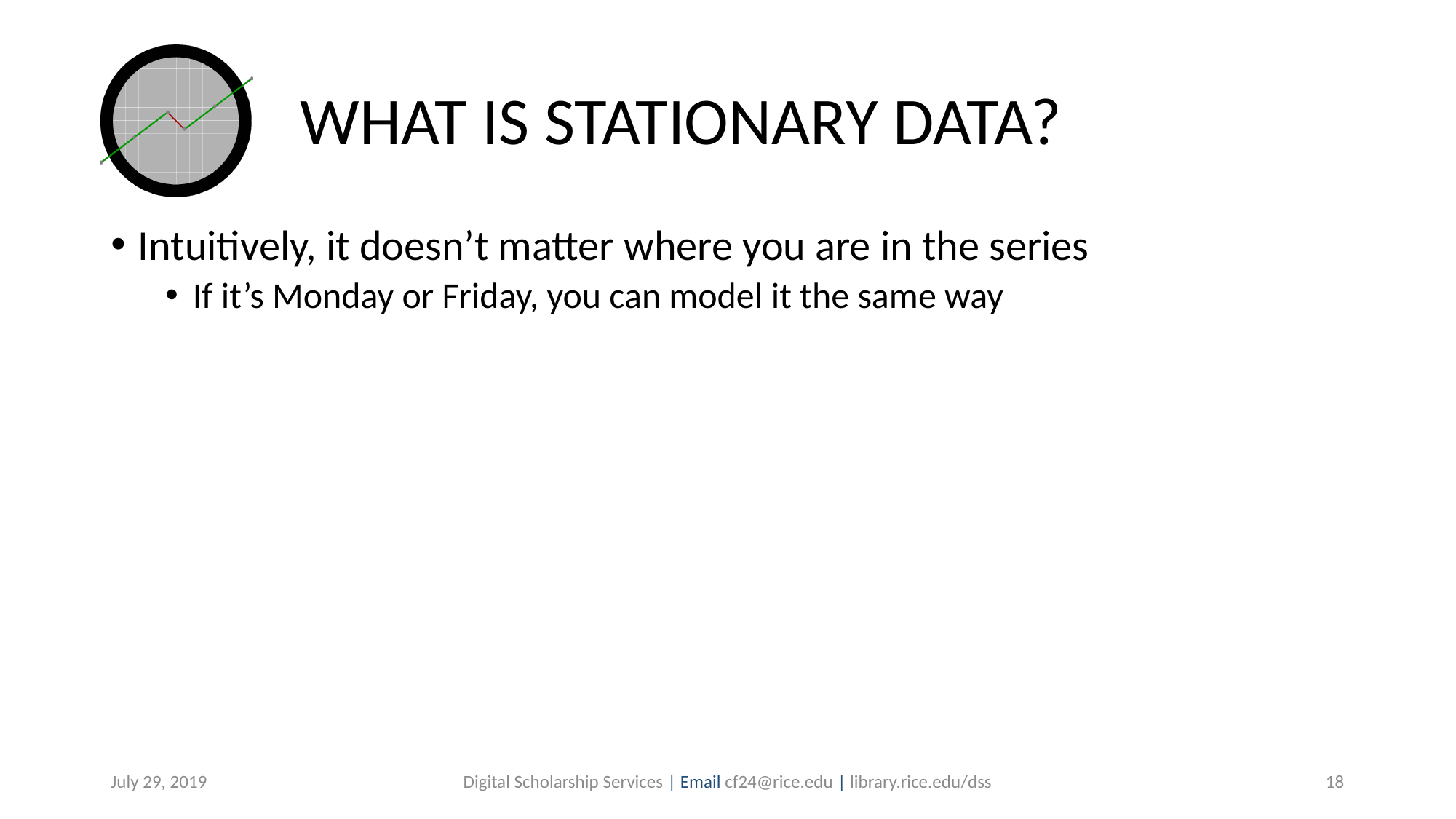

# WHAT IS STATIONARY DATA?
Intuitively, it doesn’t matter where you are in the series
If it’s Monday or Friday, you can model it the same way

July 29, 2019
Digital Scholarship Services | Email cf24@rice.edu | library.rice.edu/dss
18